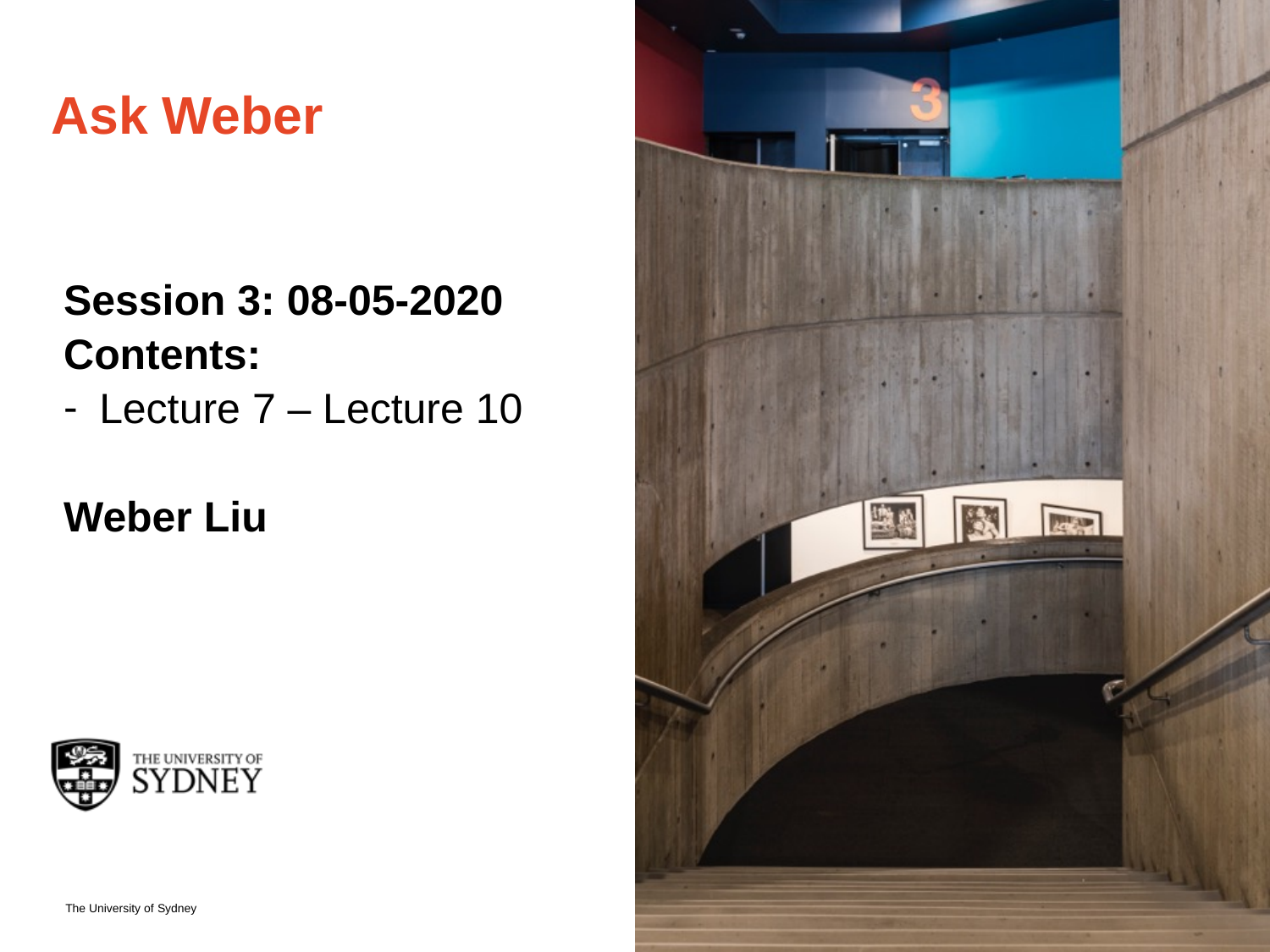

# Ask Weber
Session 3: 08-05-2020
Contents:
Lecture 7 – Lecture 10

Weber Liu